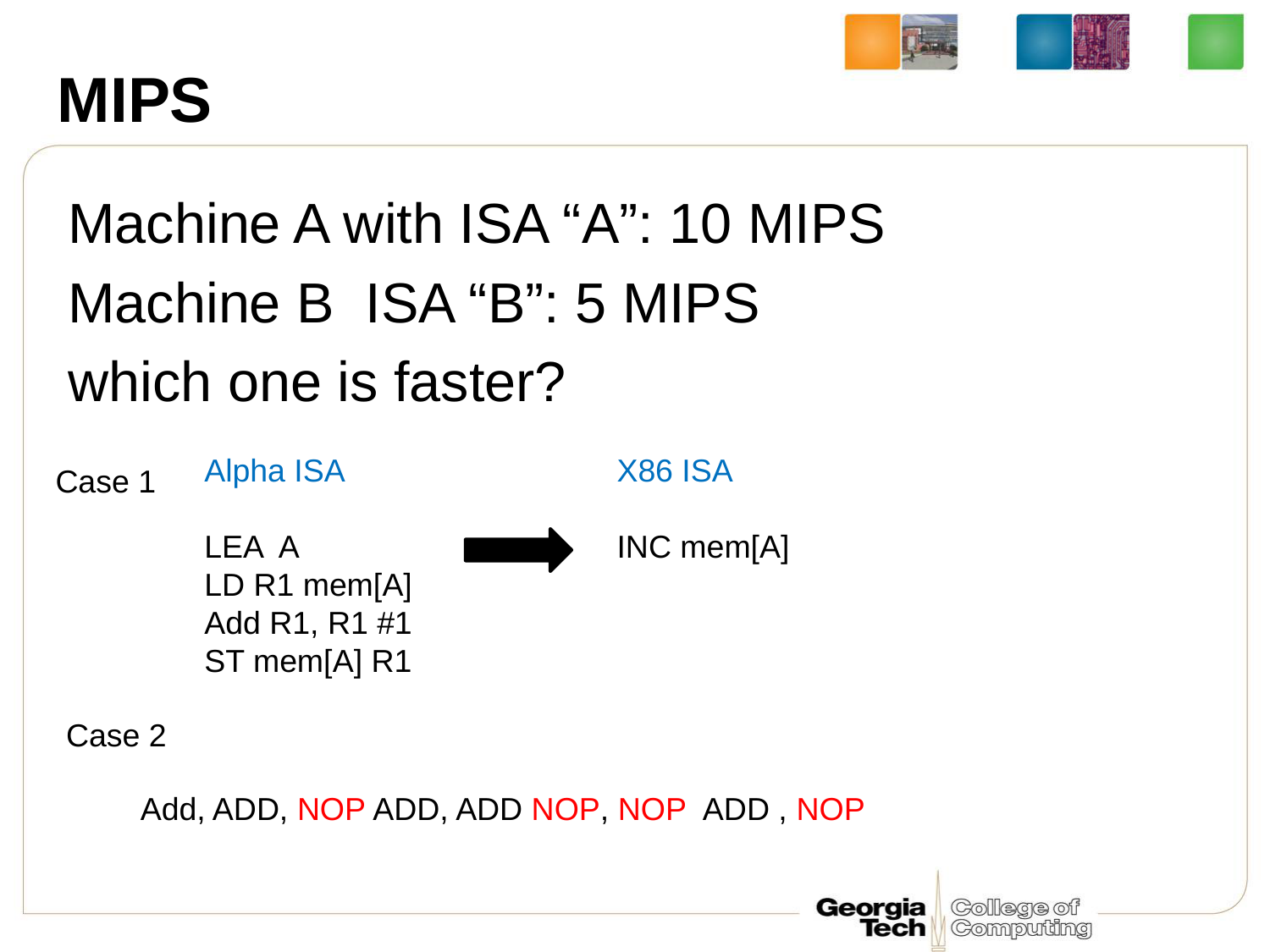

# MIPS
Machine A with ISA “A”: 10 MIPS
Machine B  ISA “B”: 5 MIPS
which one is faster?
Alpha ISA

LEA  A
LD R1 mem[A]
Add R1, R1 #1
ST mem[A] R1
X86 ISA

INC mem[A]
Case 1

Case 2
Add, ADD, NOP ADD, ADD NOP, NOP  ADD , NOP